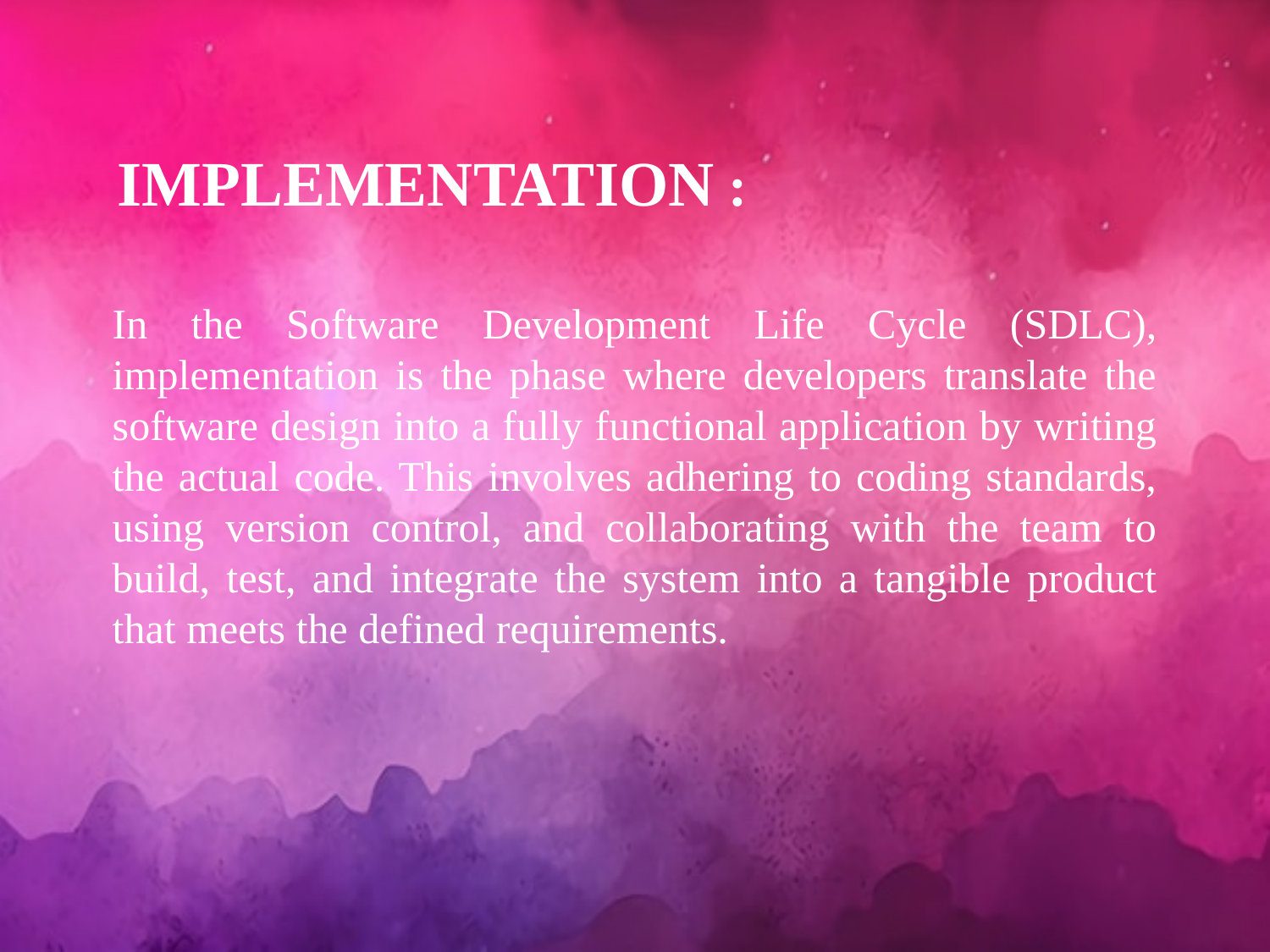

IMPLEMENTATION :
In the Software Development Life Cycle (SDLC), implementation is the phase where developers translate the software design into a fully functional application by writing the actual code. This involves adhering to coding standards, using version control, and collaborating with the team to build, test, and integrate the system into a tangible product that meets the defined requirements.